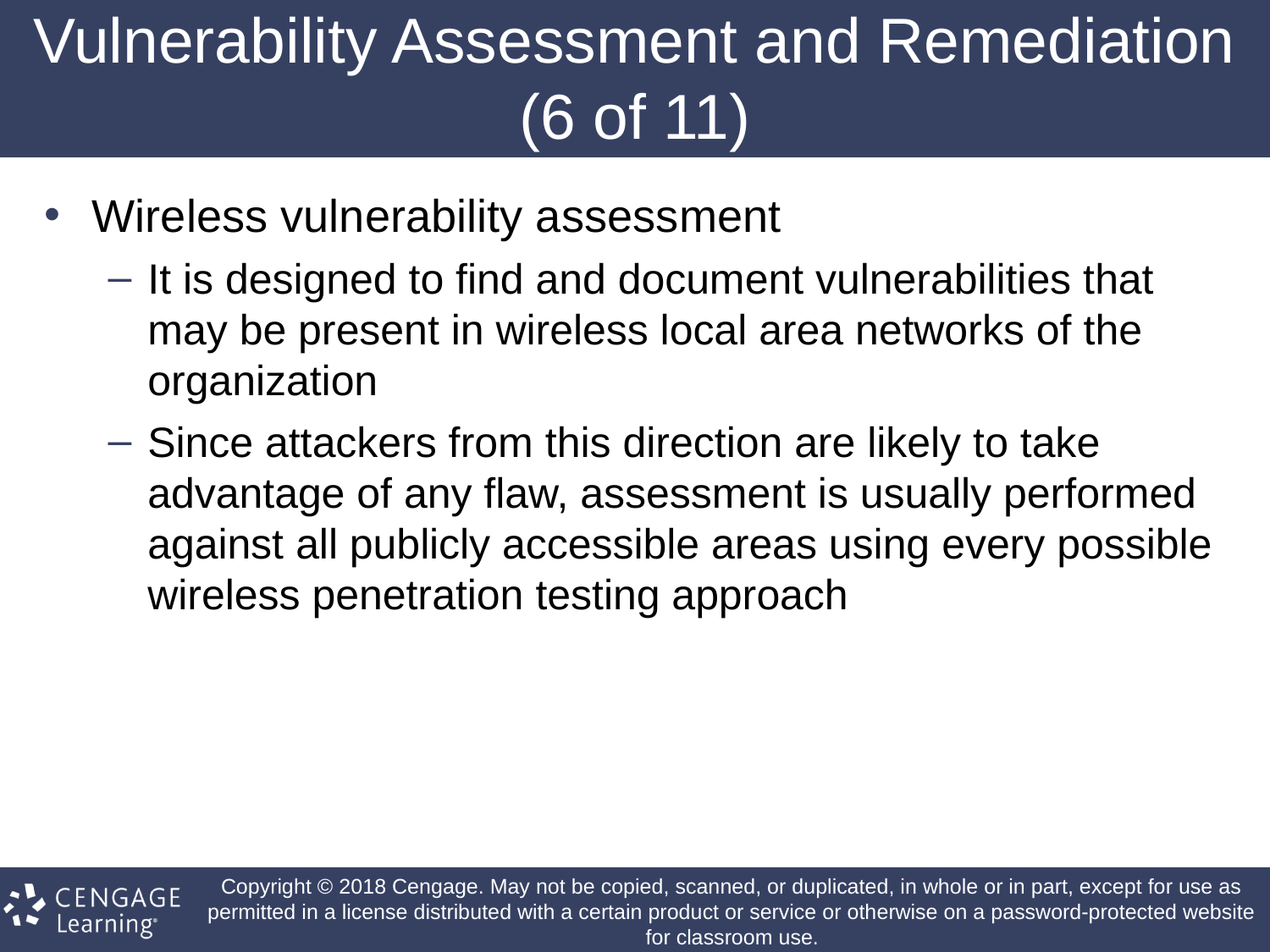

# Vulnerability Assessment and Remediation (6 of 11)
Wireless vulnerability assessment
It is designed to find and document vulnerabilities that may be present in wireless local area networks of the organization
Since attackers from this direction are likely to take advantage of any flaw, assessment is usually performed against all publicly accessible areas using every possible wireless penetration testing approach